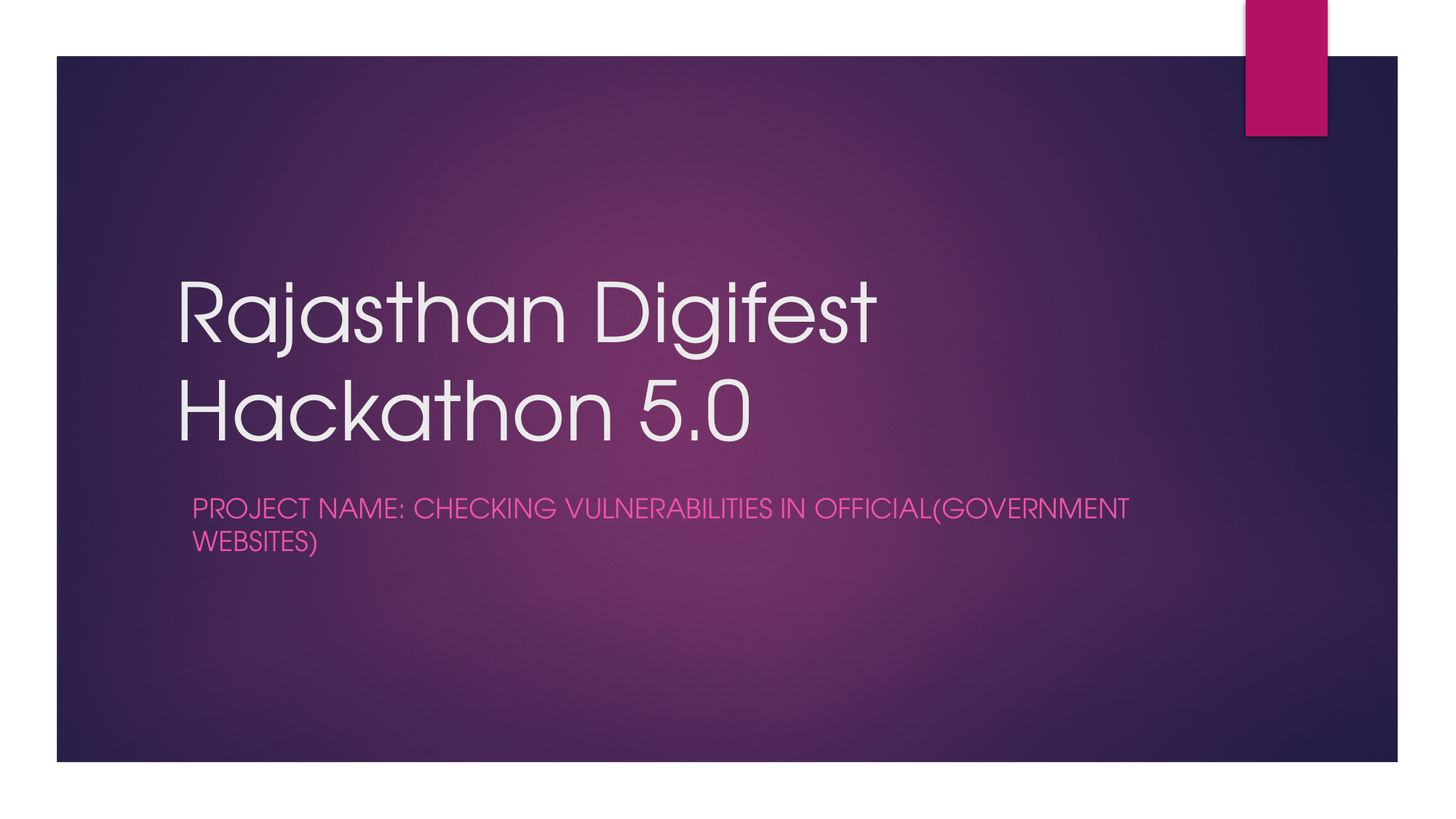

# Rajasthan Digifest Hackathon 5.0
Project Name: Checking vulnerabilities in official(government websites)